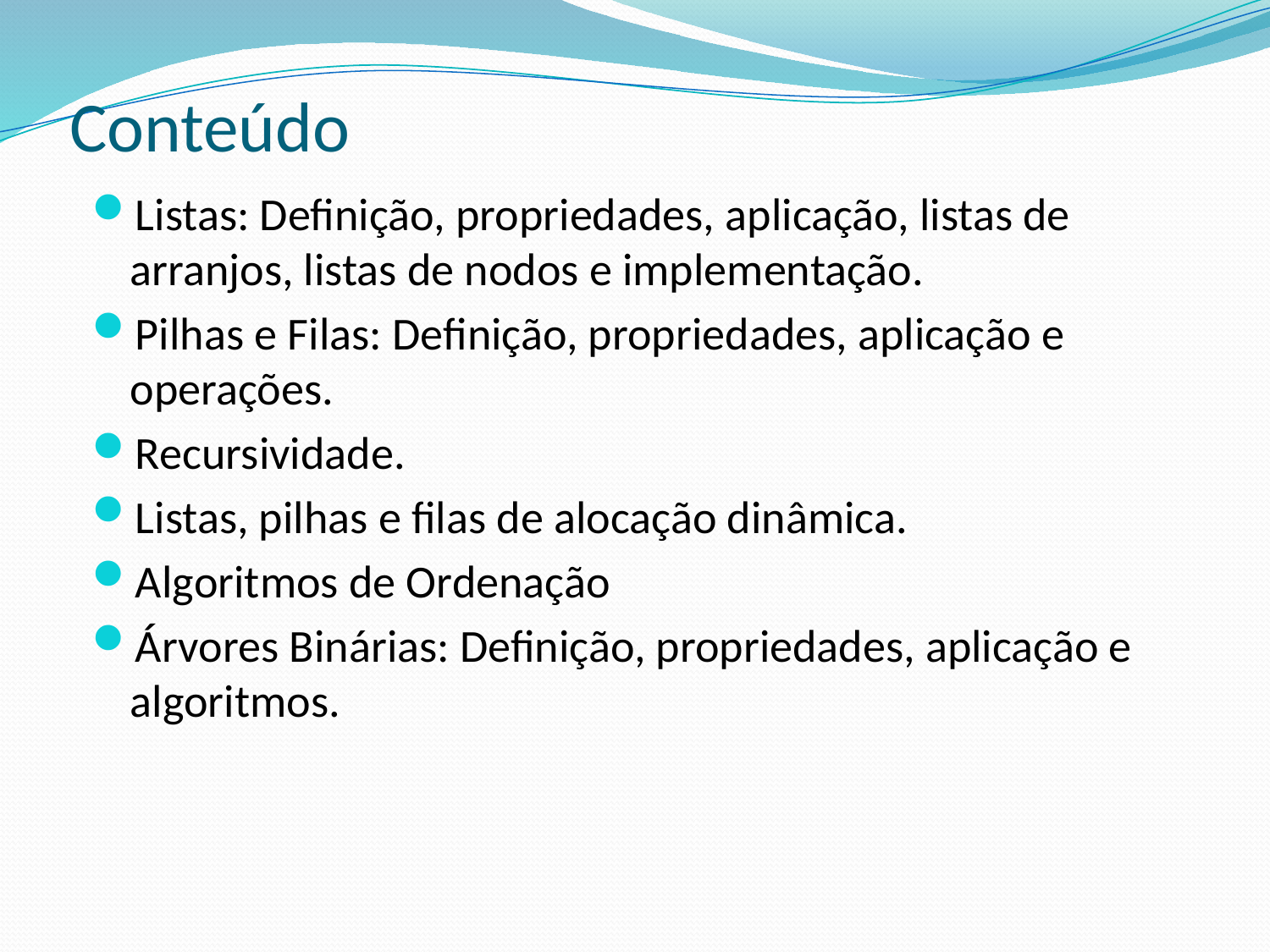

# Conteúdo
Listas: Definição, propriedades, aplicação, listas de arranjos, listas de nodos e implementação.
Pilhas e Filas: Definição, propriedades, aplicação e operações.
Recursividade.
Listas, pilhas e filas de alocação dinâmica.
Algoritmos de Ordenação
Árvores Binárias: Definição, propriedades, aplicação e algoritmos.